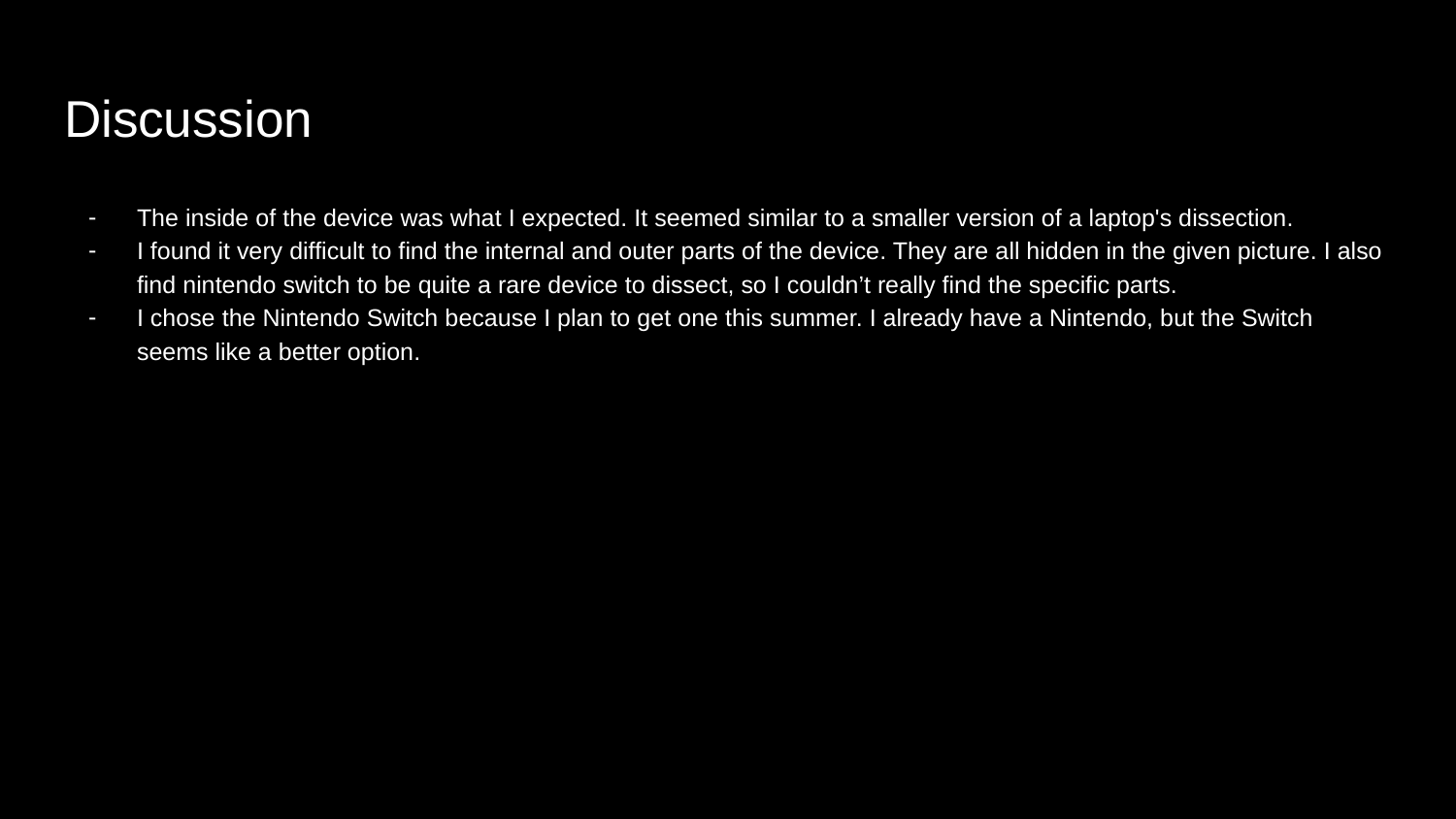

# Discussion
The inside of the device was what I expected. It seemed similar to a smaller version of a laptop's dissection.
I found it very difficult to find the internal and outer parts of the device. They are all hidden in the given picture. I also find nintendo switch to be quite a rare device to dissect, so I couldn’t really find the specific parts.
I chose the Nintendo Switch because I plan to get one this summer. I already have a Nintendo, but the Switch seems like a better option.